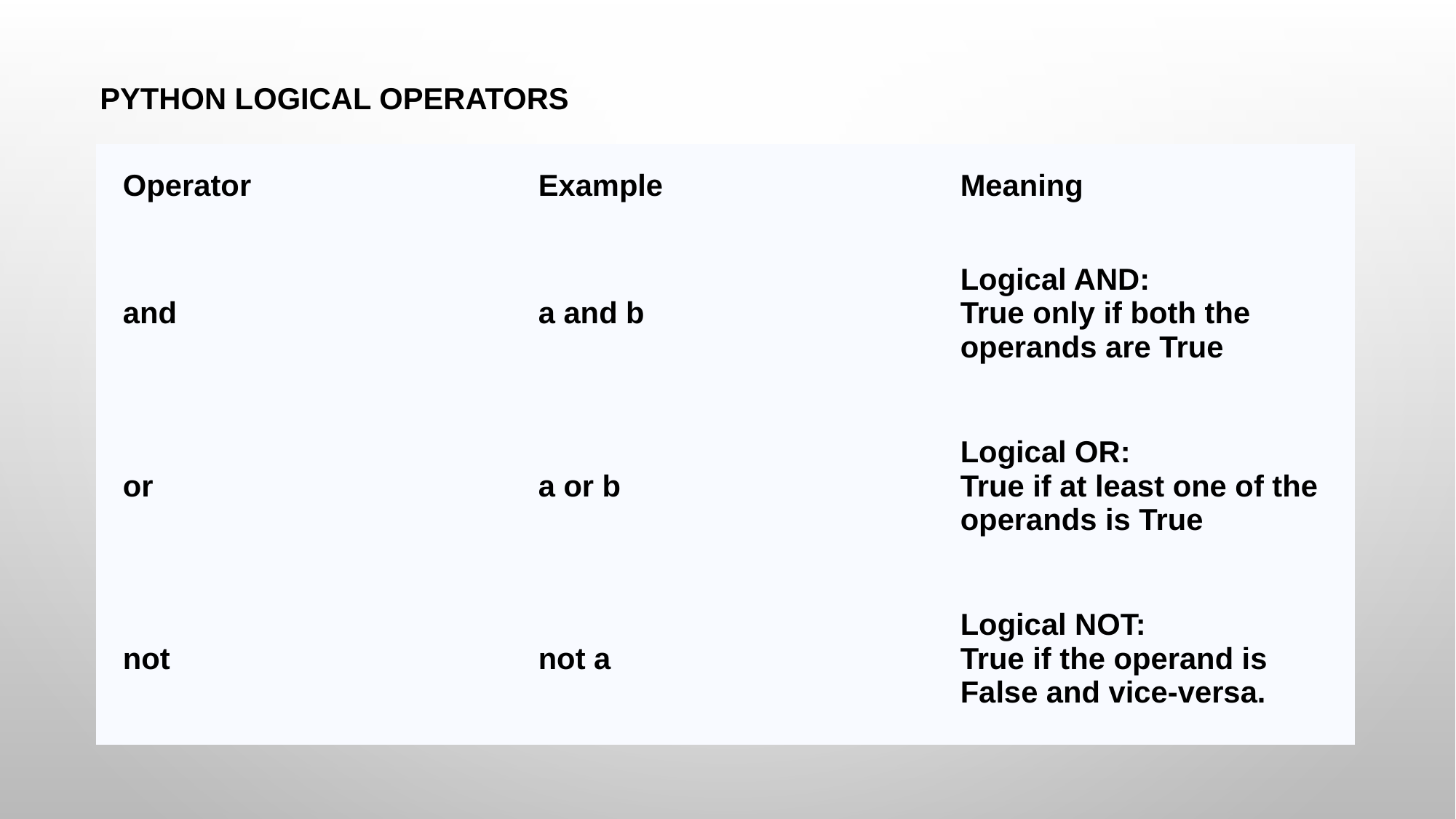

Python Logical Operators

| Operator | Example | Meaning |
| --- | --- | --- |
| and | a and b | Logical AND: True only if both the operands are True |
| or | a or b | Logical OR: True if at least one of the operands is True |
| not | not a | Logical NOT: True if the operand is False and vice-versa. |